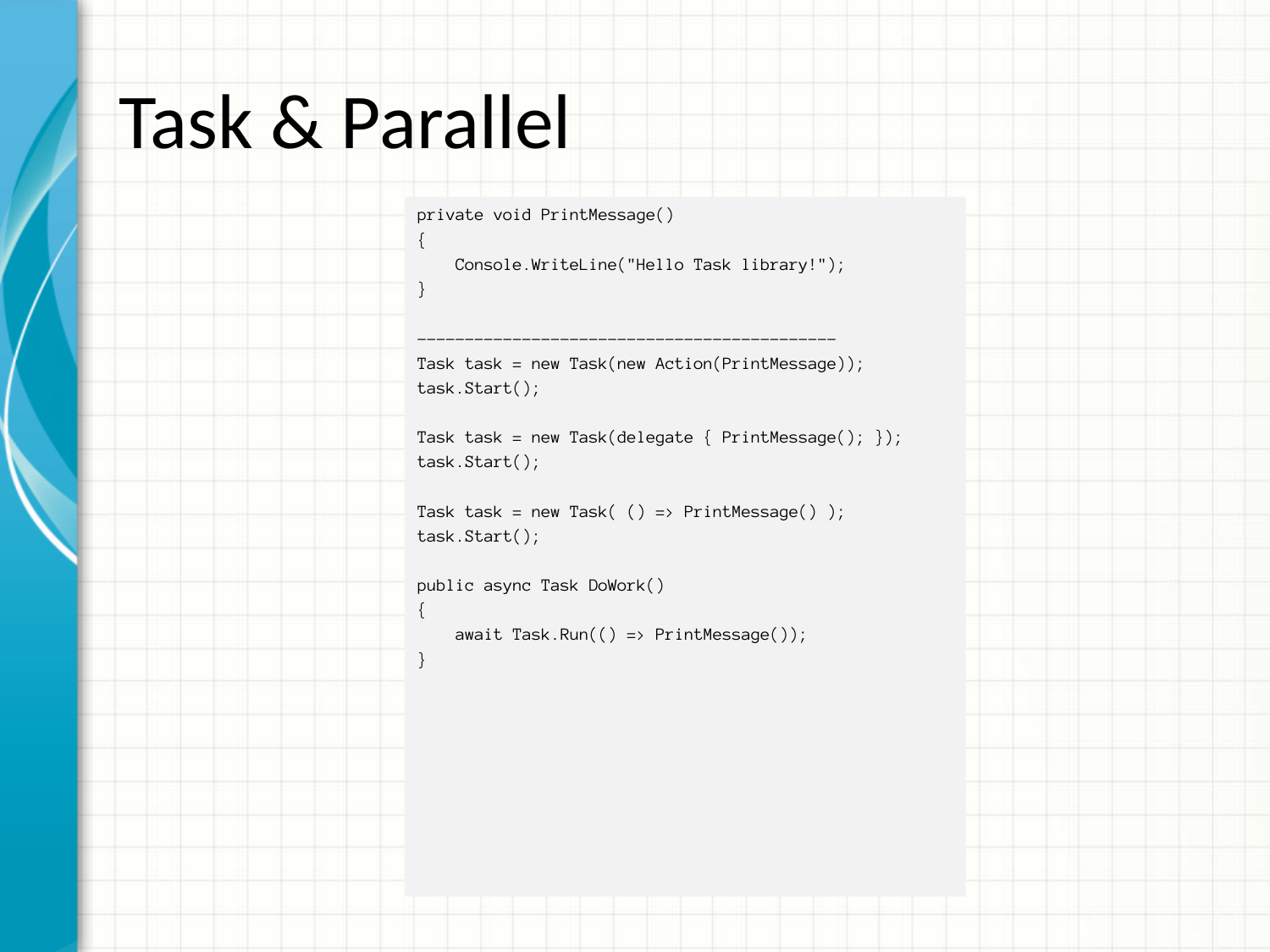

# Task & Parallel
private void PrintMessage()
{
    Console.WriteLine("Hello Task library!");
}

--------------------------------------------
Task task = new Task(new Action(PrintMessage));
task.Start();

Task task = new Task(delegate { PrintMessage(); });
task.Start();

Task task = new Task( () => PrintMessage() );
task.Start();

public async Task DoWork()
{
    await Task.Run(() => PrintMessage());
}